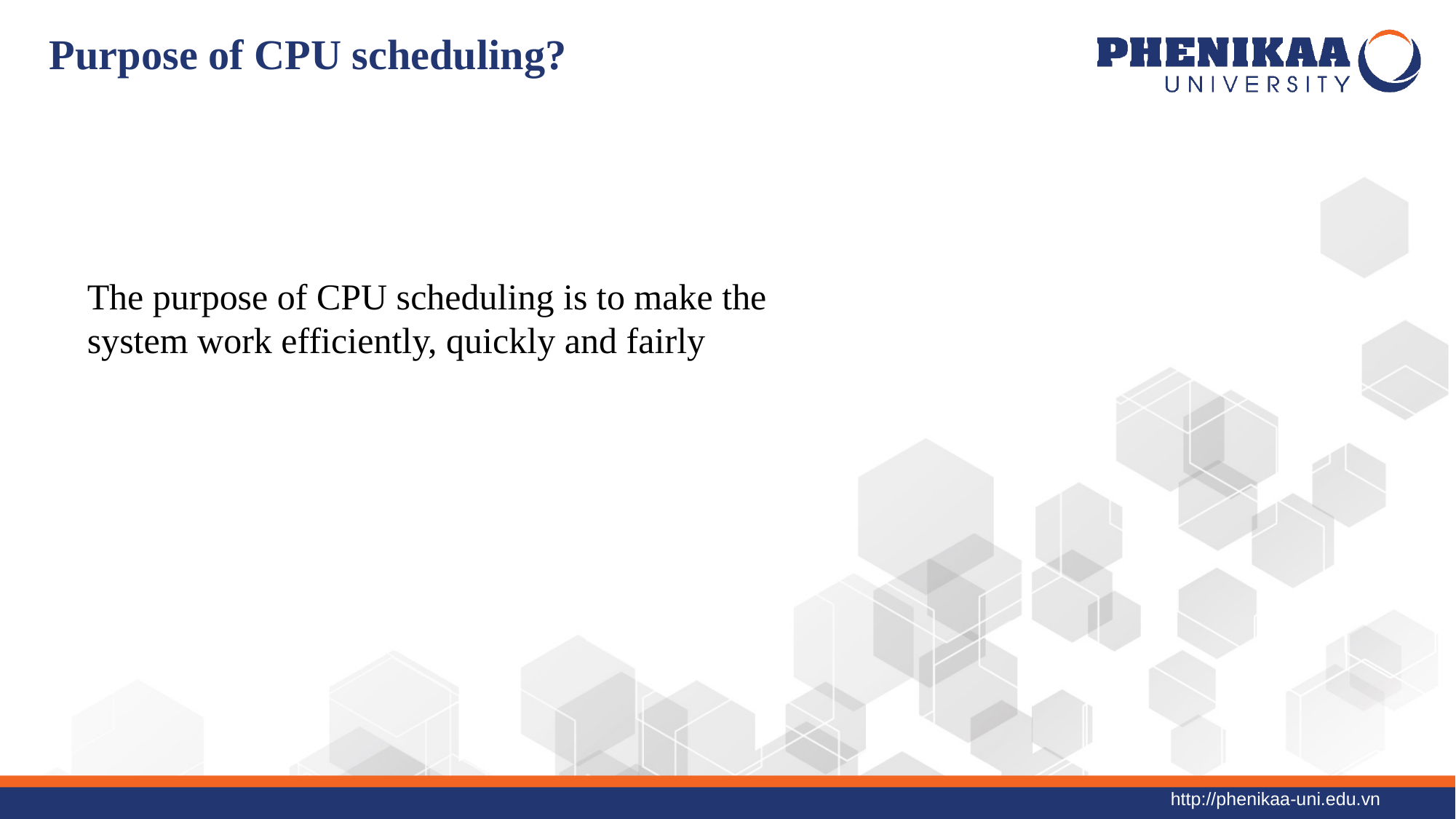

# Purpose of CPU scheduling?
The purpose of CPU scheduling is to make the system work efficiently, quickly and fairly
gì ?